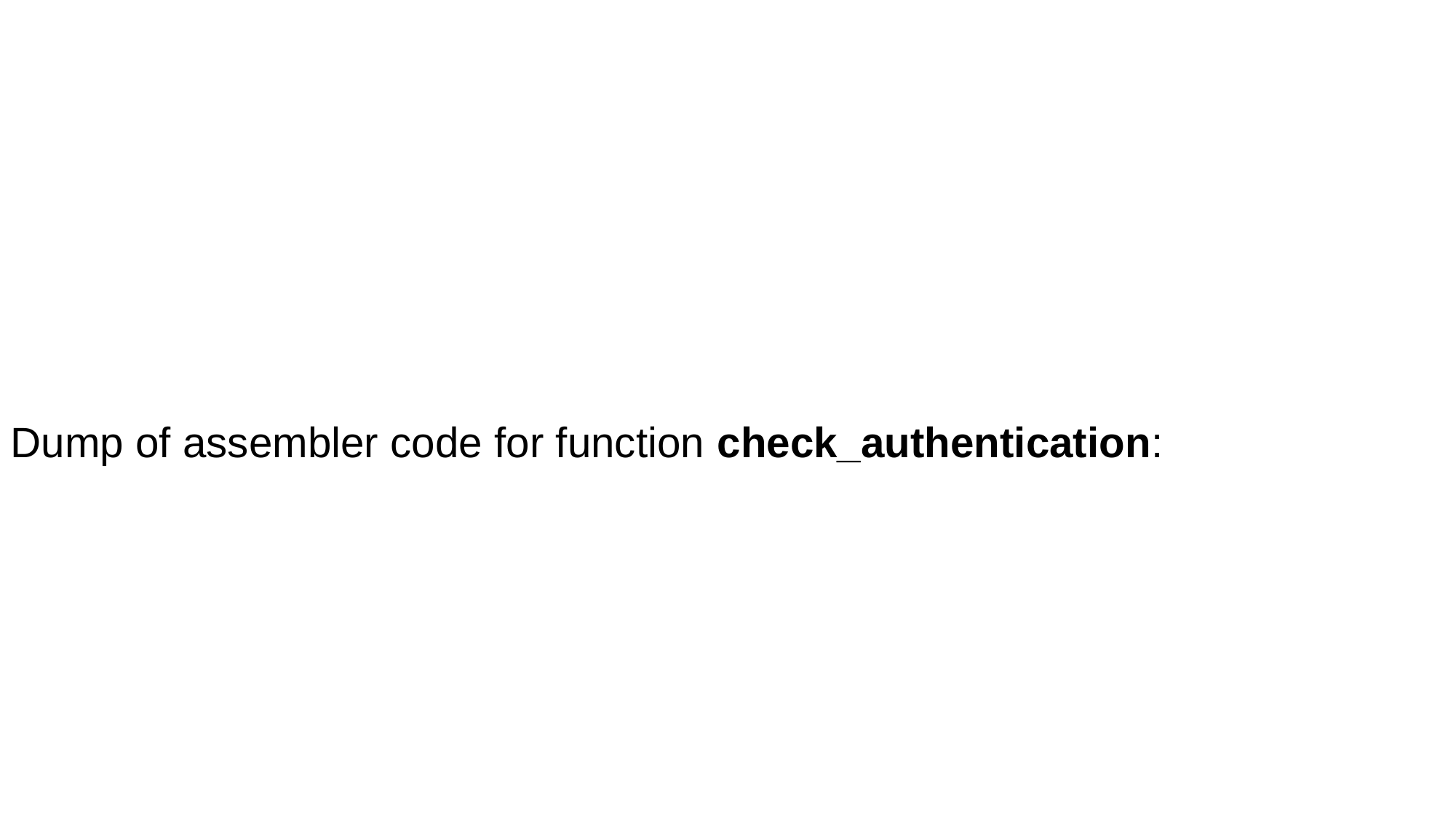

#

Dump of assembler code for function check_authentication: